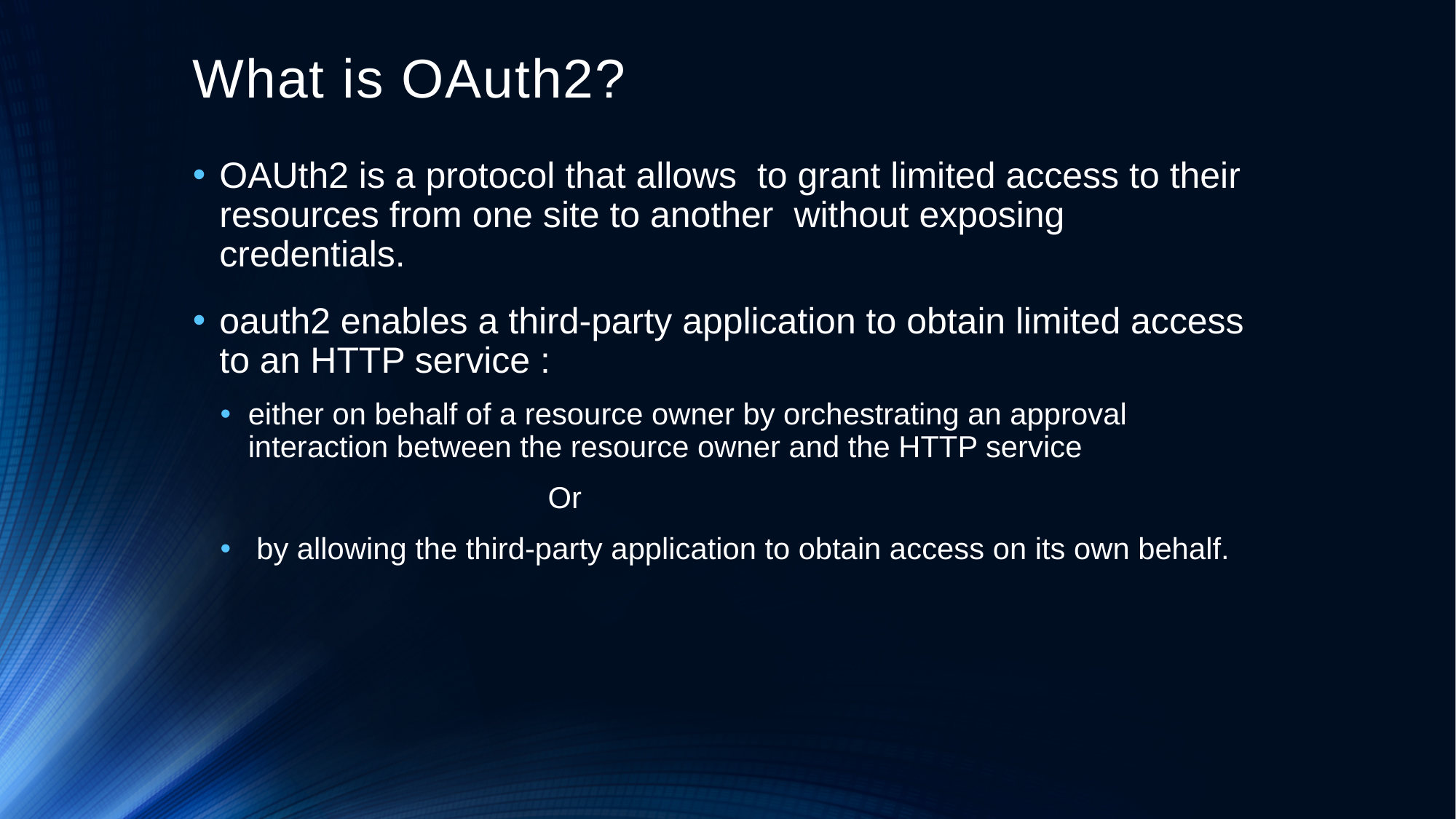

# What is OAuth2?
OAUth2 is a protocol that allows  to grant limited access to their resources from one site to another  without exposing credentials.
oauth2 enables a third-party application to obtain limited access to an HTTP service :
either on behalf of a resource owner by orchestrating an approval interaction between the resource owner and the HTTP service
			Or
 by allowing the third-party application to obtain access on its own behalf.